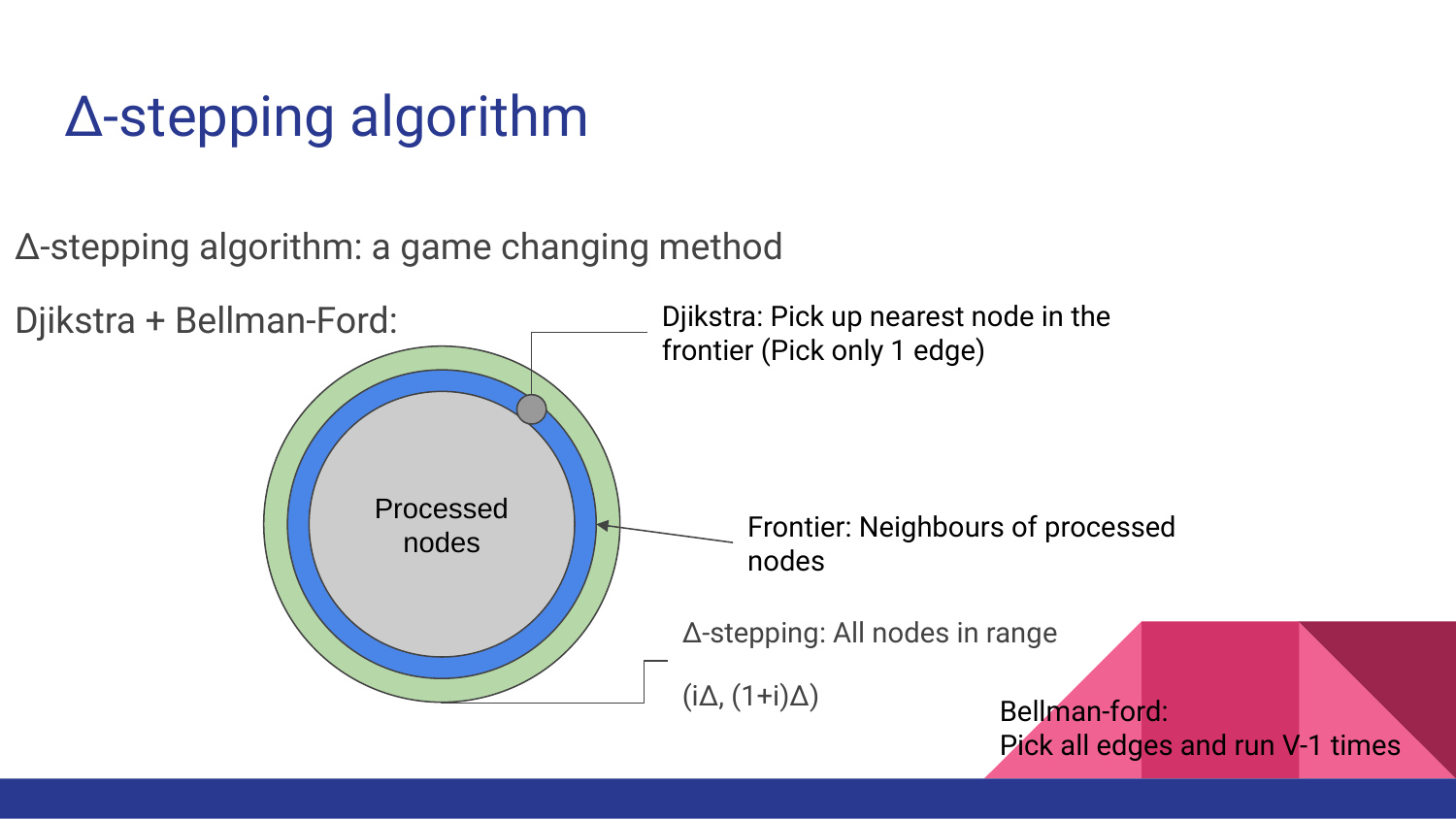

# Δ-stepping algorithm
Δ-stepping algorithm: a game changing method
Djikstra + Bellman-Ford:

Djikstra: Pick up nearest node in the frontier (Pick only 1 edge)

Processed nodes

Frontier: Neighbours of processed nodes
Δ-stepping: All nodes in range
(iΔ, (1+i)Δ)
Bellman-ford:
Pick all edges and run V-1 times